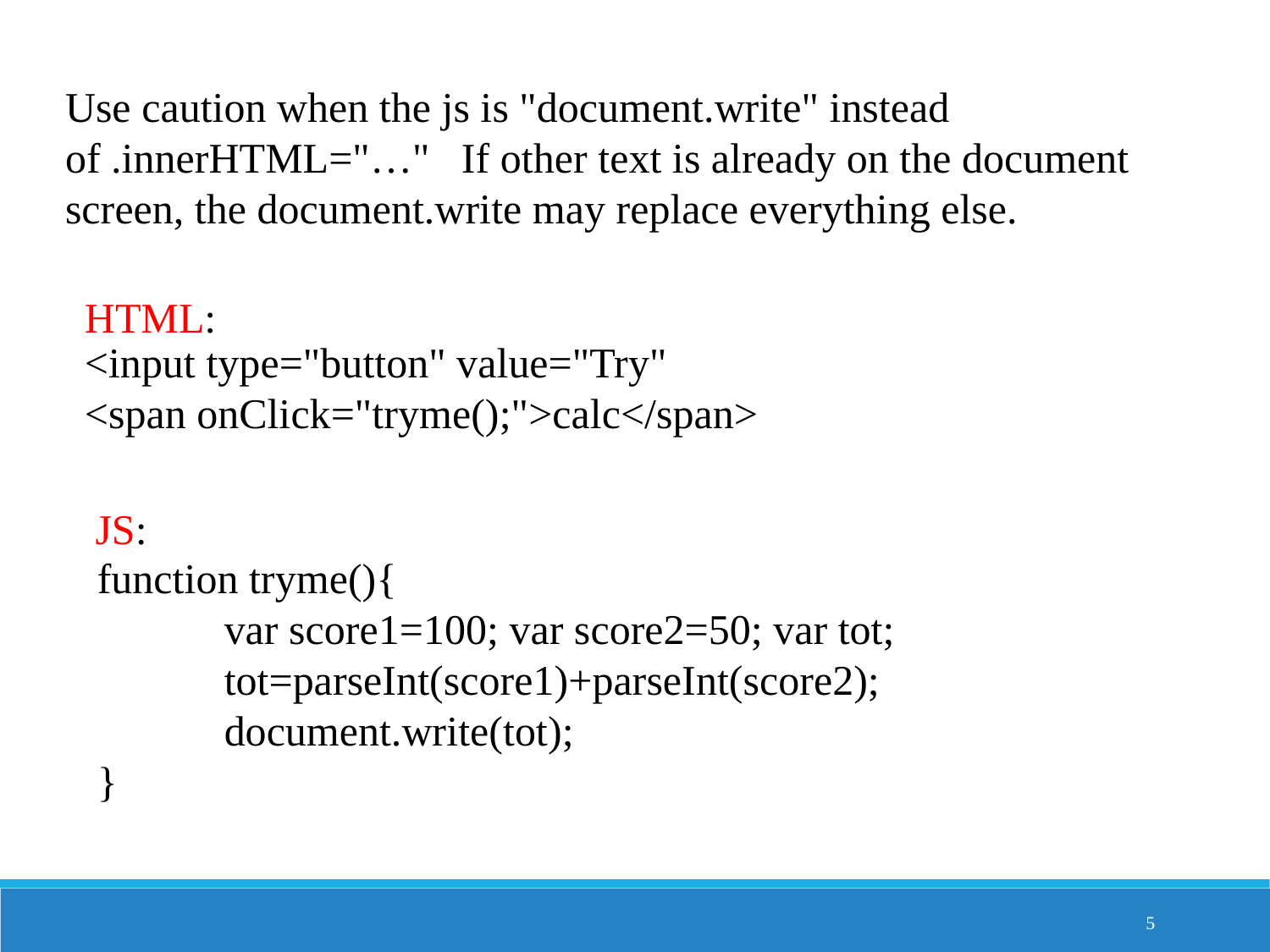

Use caution when the js is "document.write" instead of .innerHTML="…"   If other text is already on the document screen, the document.write may replace everything else.
HTML:
<input type="button" value="Try"
<span onClick="tryme();">calc</span>
JS:
function tryme(){
	var score1=100; var score2=50; var tot;
	tot=parseInt(score1)+parseInt(score2);
	document.write(tot);
}
5